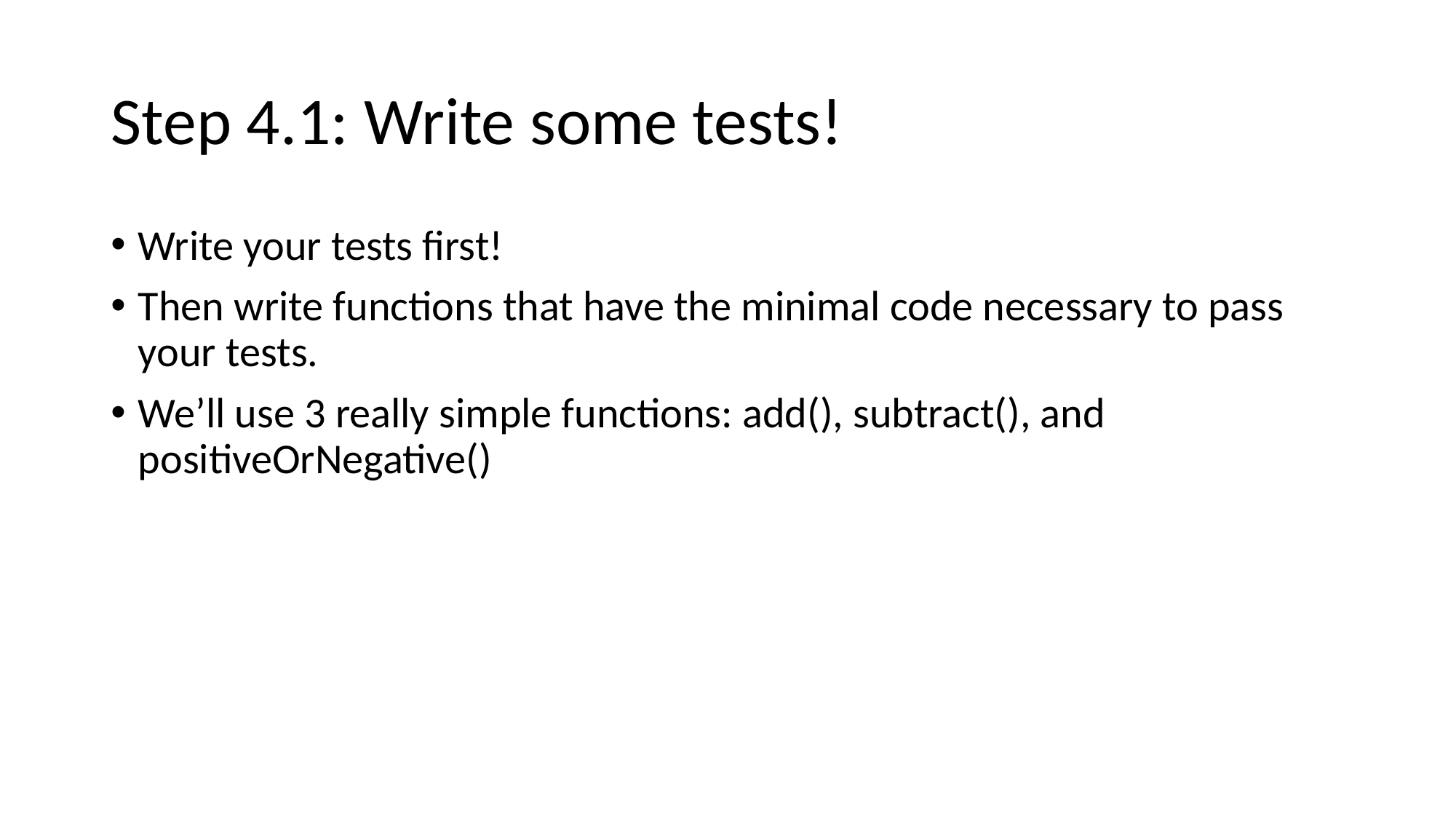

# Step 4.1: Write some tests!
Write your tests first!
Then write functions that have the minimal code necessary to pass your tests.
We’ll use 3 really simple functions: add(), subtract(), and positiveOrNegative()